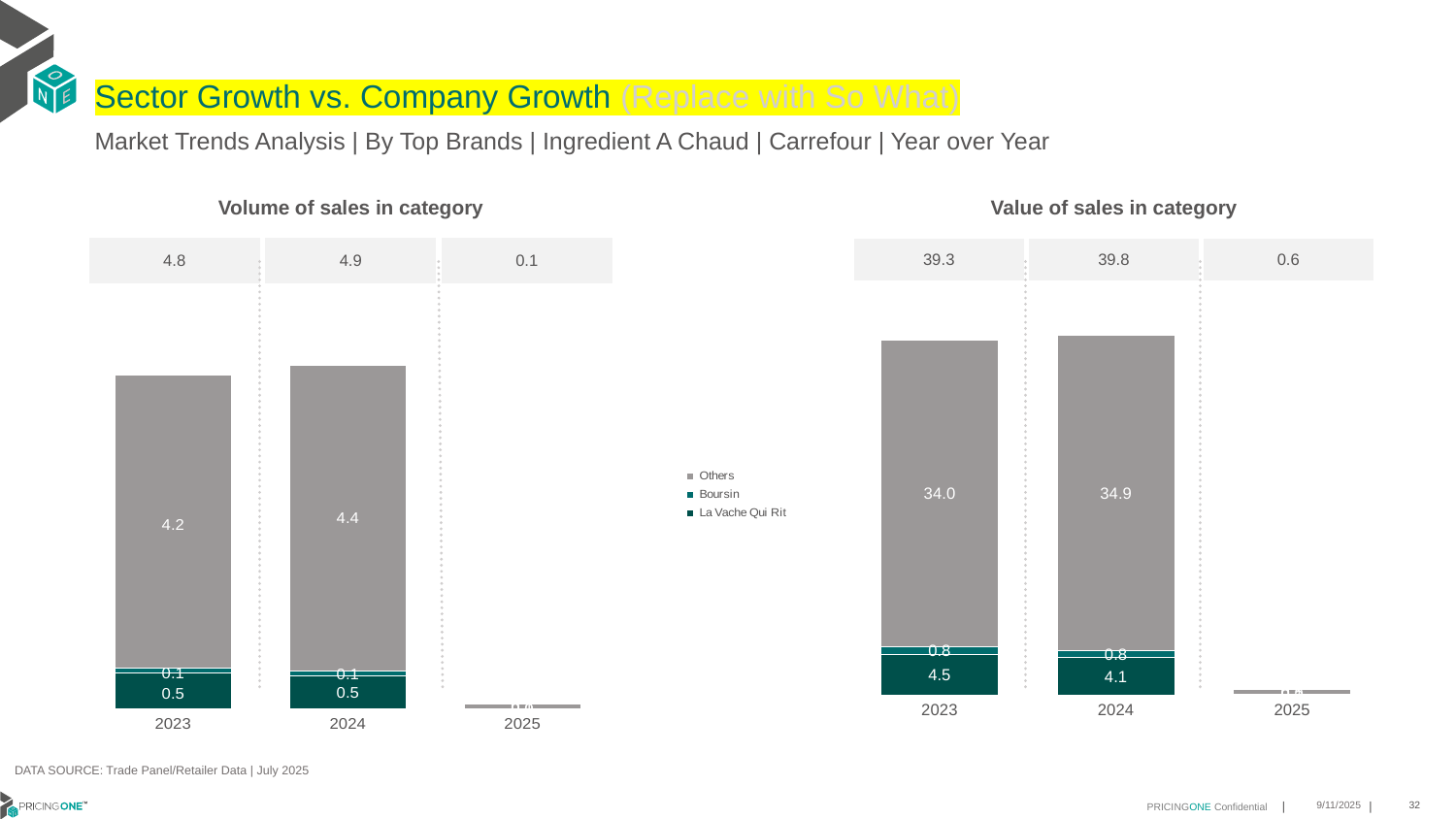

# Sector Growth vs. Company Growth (Replace with So What)
Market Trends Analysis | By Top Brands | Ingredient A Chaud | Carrefour | Year over Year
| Value of sales in category |  |  |
| --- | --- | --- |
| 39.3 | 39.8 | 0.6 |
| Volume of sales in category |  |  |
| --- | --- | --- |
| 4.8 | 4.9 | 0.1 |

### Chart

| Category | La Vache Qui Rit | Boursin | Others |
|---|---|---|---|
| 2023 | 4.488498 | 0.793002 | 34.038024 |
| 2024 | 4.148582 | 0.773903 | 34.89646 |
| 2025 | 0.05901 | 0.01584 | 0.509907 |

### Chart

| Category | La Vache Qui Rit | Boursin | Others |
|---|---|---|---|
| 2023 | 0.518473 | 0.070054 | 4.169367 |
| 2024 | 0.471105 | 0.069177 | 4.366189 |
| 2025 | 0.006749 | 0.001402 | 0.065963 |
DATA SOURCE: Trade Panel/Retailer Data | July 2025

9/11/2025
32